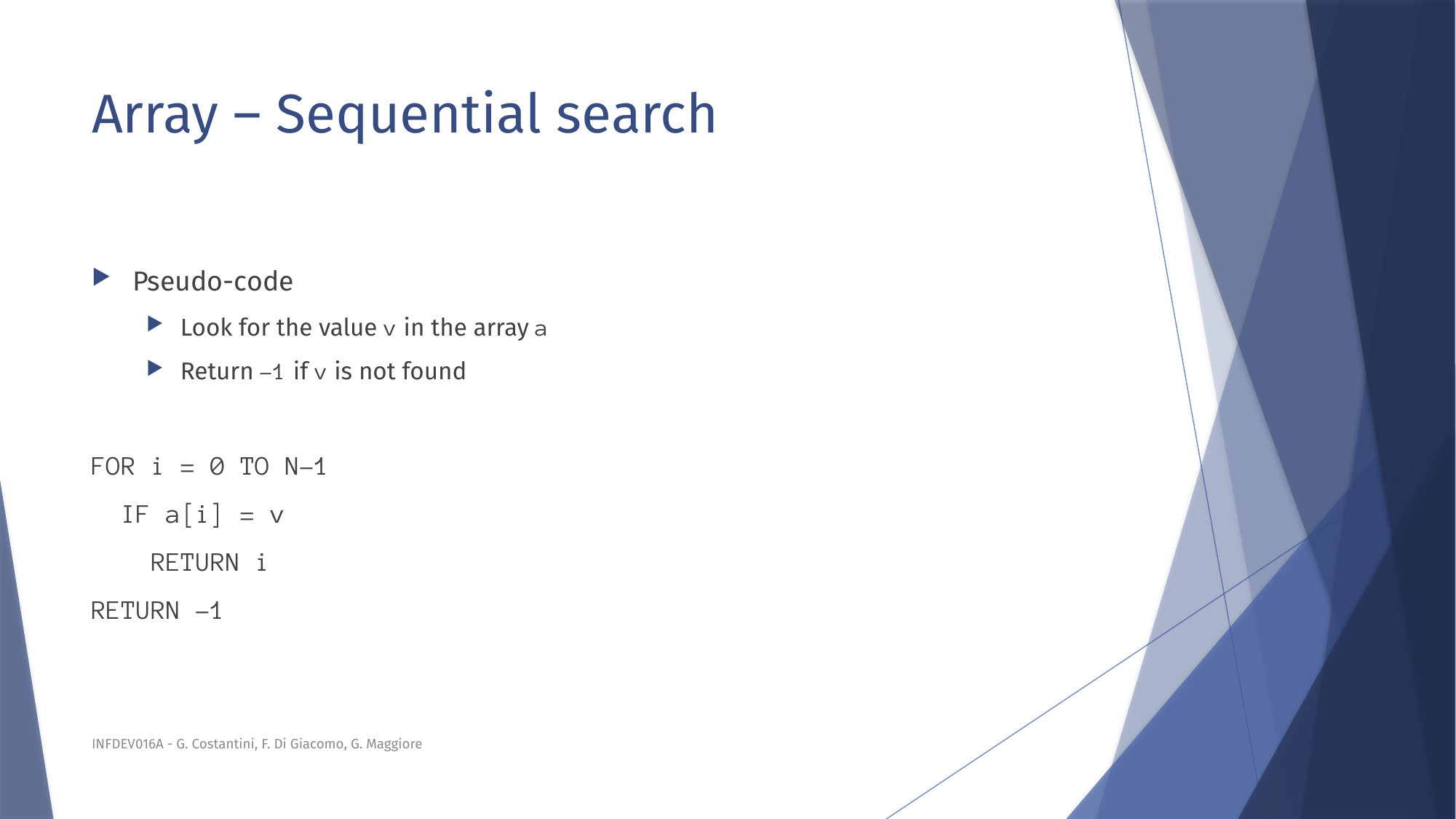

# Array – Sequential search
Pseudo-code
Look for the value v in the array a
Return -1 if v is not found

FOR i = 0 TO N-1
  IF a[i] = v
    RETURN i
RETURN -1
INFDEV016A - G. Costantini, F. Di Giacomo, G. Maggiore